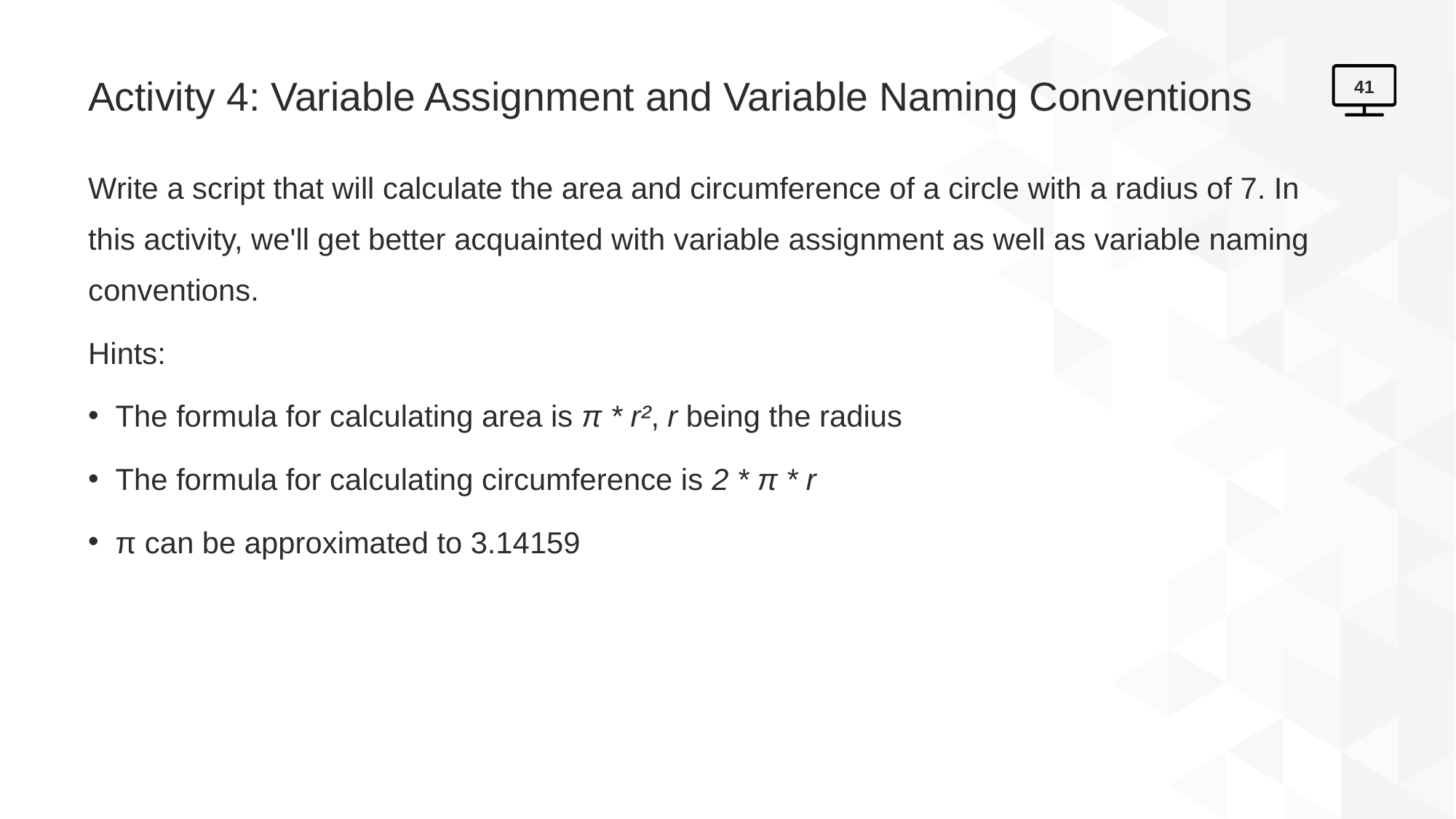

# Activity 4: Variable Assignment and Variable Naming Conventions
41
Write a script that will calculate the area and circumference of a circle with a radius of 7. In this activity, we'll get better acquainted with variable assignment as well as variable naming conventions.
Hints:
The formula for calculating area is π * r², r being the radius
The formula for calculating circumference is 2 * π * r
π can be approximated to 3.14159